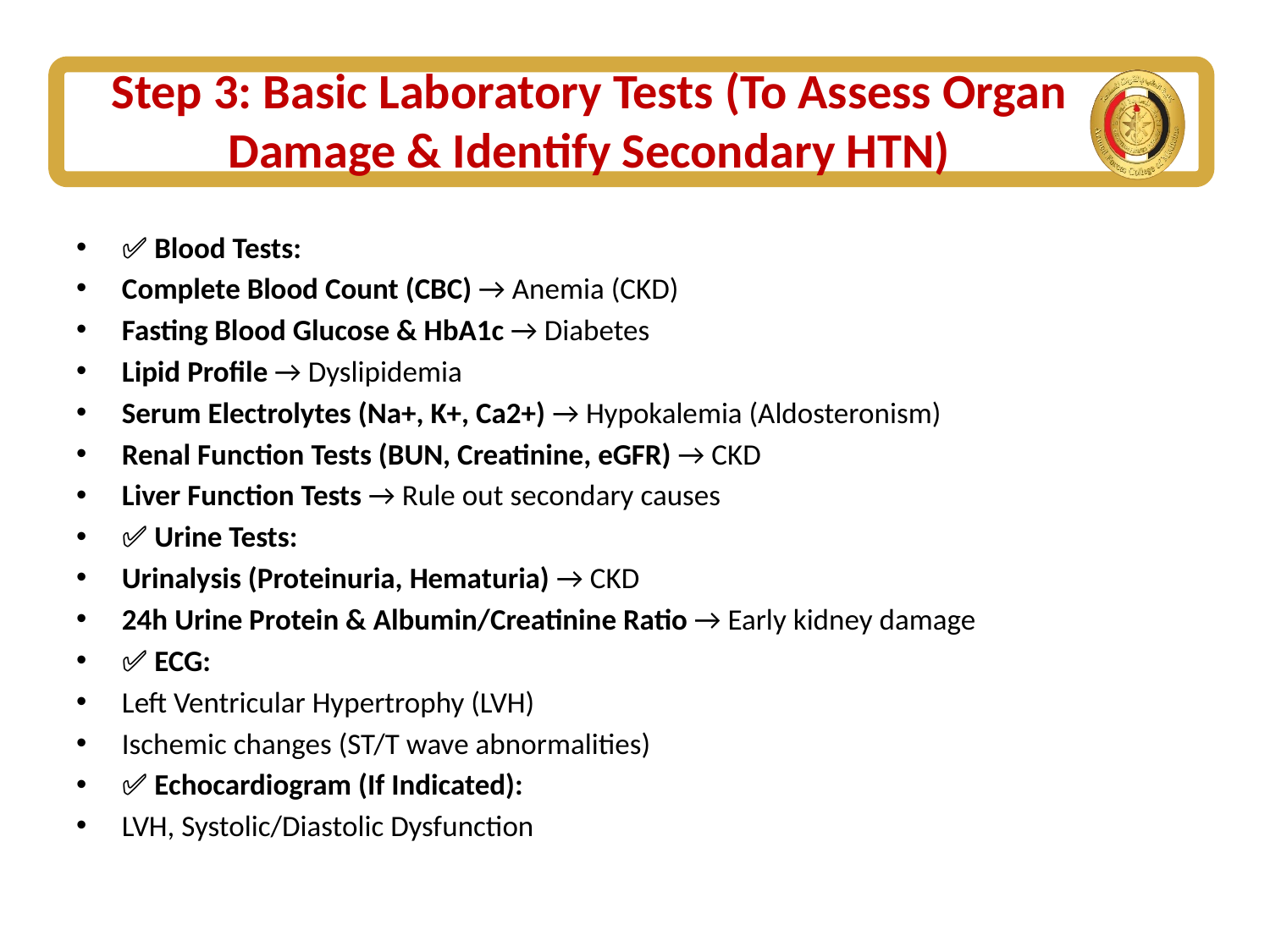

# Step 3: Basic Laboratory Tests (To Assess Organ Damage & Identify Secondary HTN)
✅ Blood Tests:
Complete Blood Count (CBC) → Anemia (CKD)
Fasting Blood Glucose & HbA1c → Diabetes
Lipid Profile → Dyslipidemia
Serum Electrolytes (Na+, K+, Ca2+) → Hypokalemia (Aldosteronism)
Renal Function Tests (BUN, Creatinine, eGFR) → CKD
Liver Function Tests → Rule out secondary causes
✅ Urine Tests:
Urinalysis (Proteinuria, Hematuria) → CKD
24h Urine Protein & Albumin/Creatinine Ratio → Early kidney damage
✅ ECG:
Left Ventricular Hypertrophy (LVH)
Ischemic changes (ST/T wave abnormalities)
✅ Echocardiogram (If Indicated):
LVH, Systolic/Diastolic Dysfunction